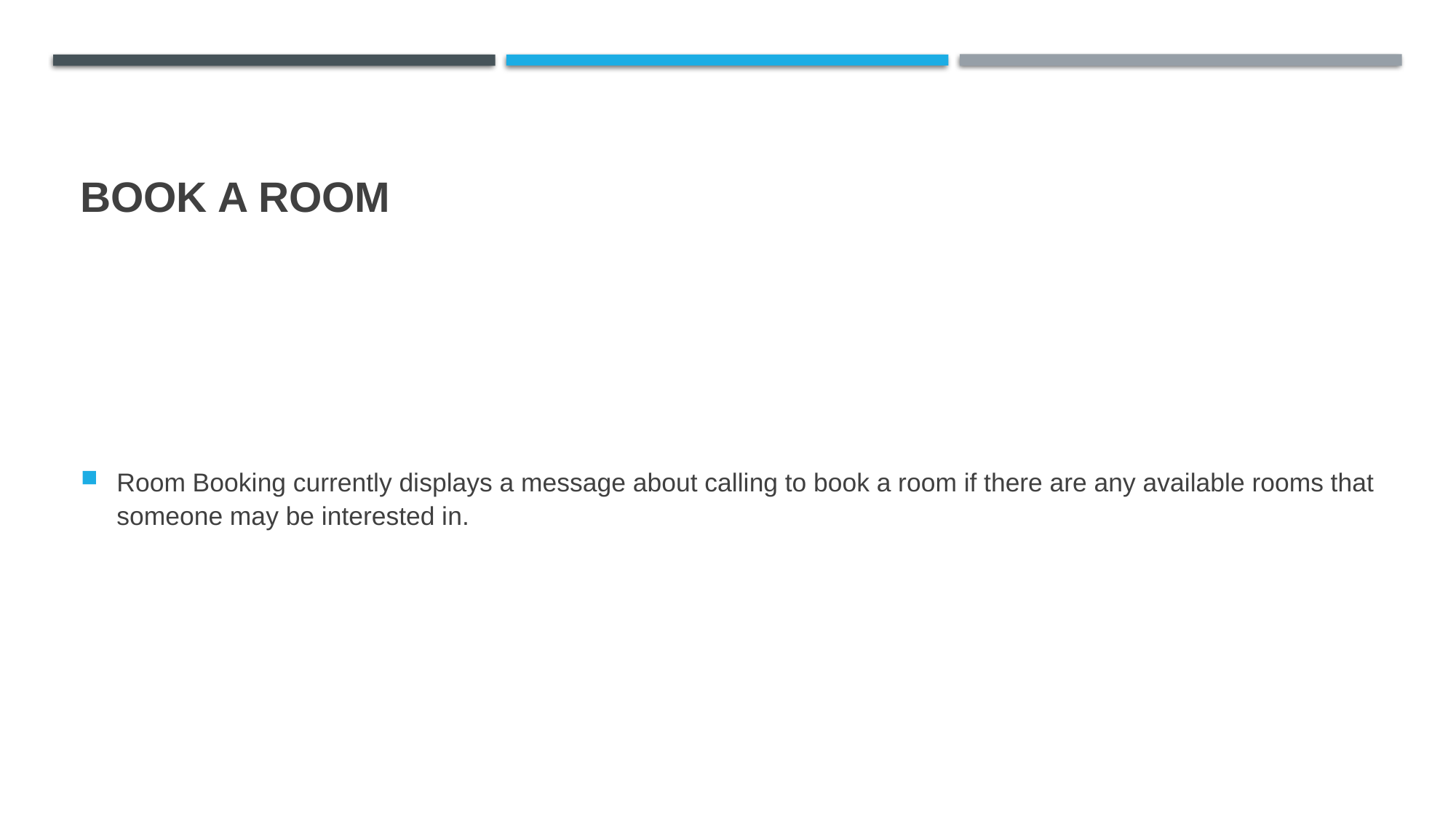

# Book a Room
Room Booking currently displays a message about calling to book a room if there are any available rooms that someone may be interested in.